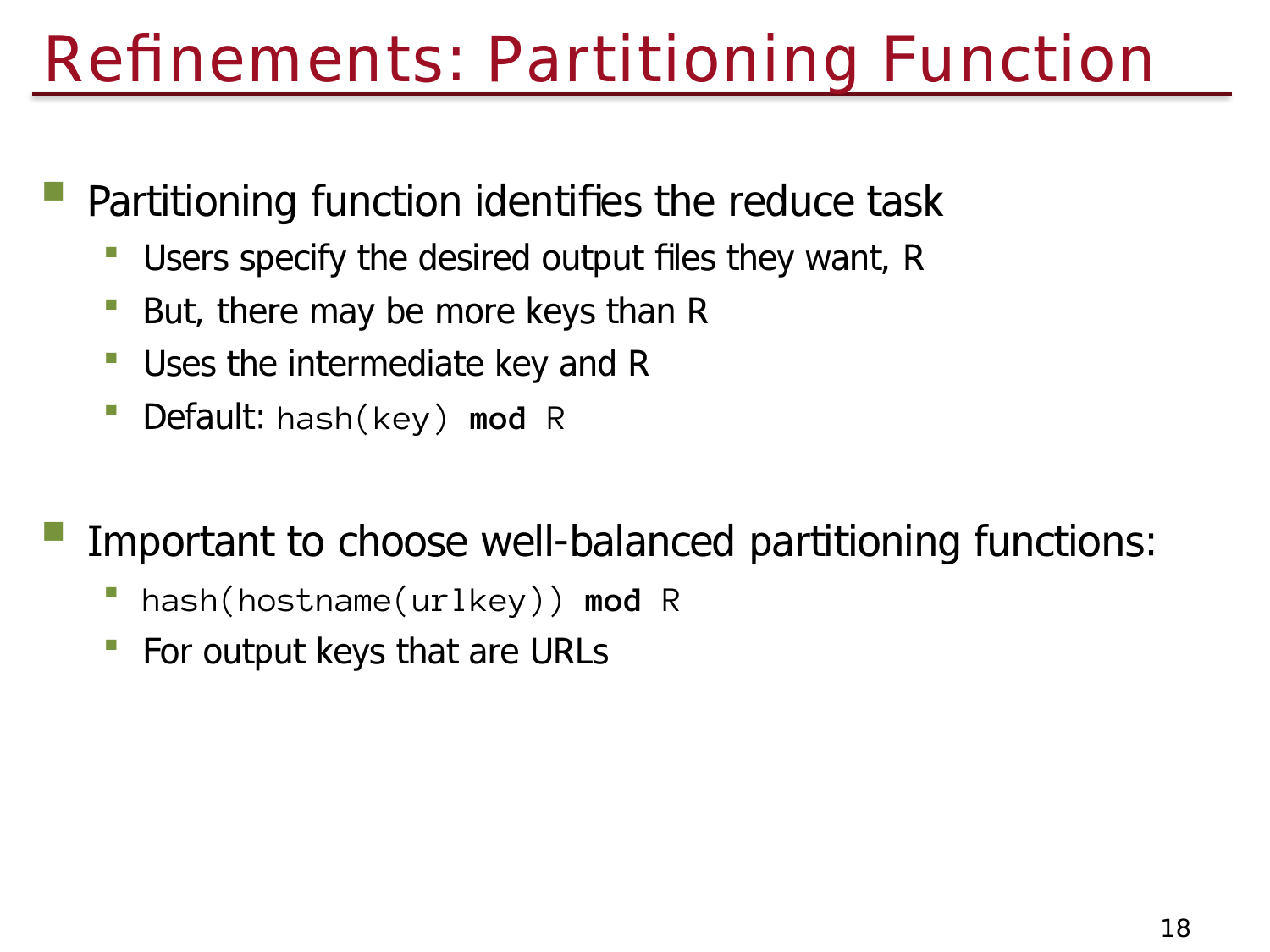

# Refinements: Partitioning Function
Partitioning function identifies the reduce task
Users specify the desired output files they want, R
But, there may be more keys than R
Uses the intermediate key and R
Default: hash(key) mod R

Important to choose well-balanced partitioning functions:
hash(hostname(urlkey)) mod R
For output keys that are URLs
18